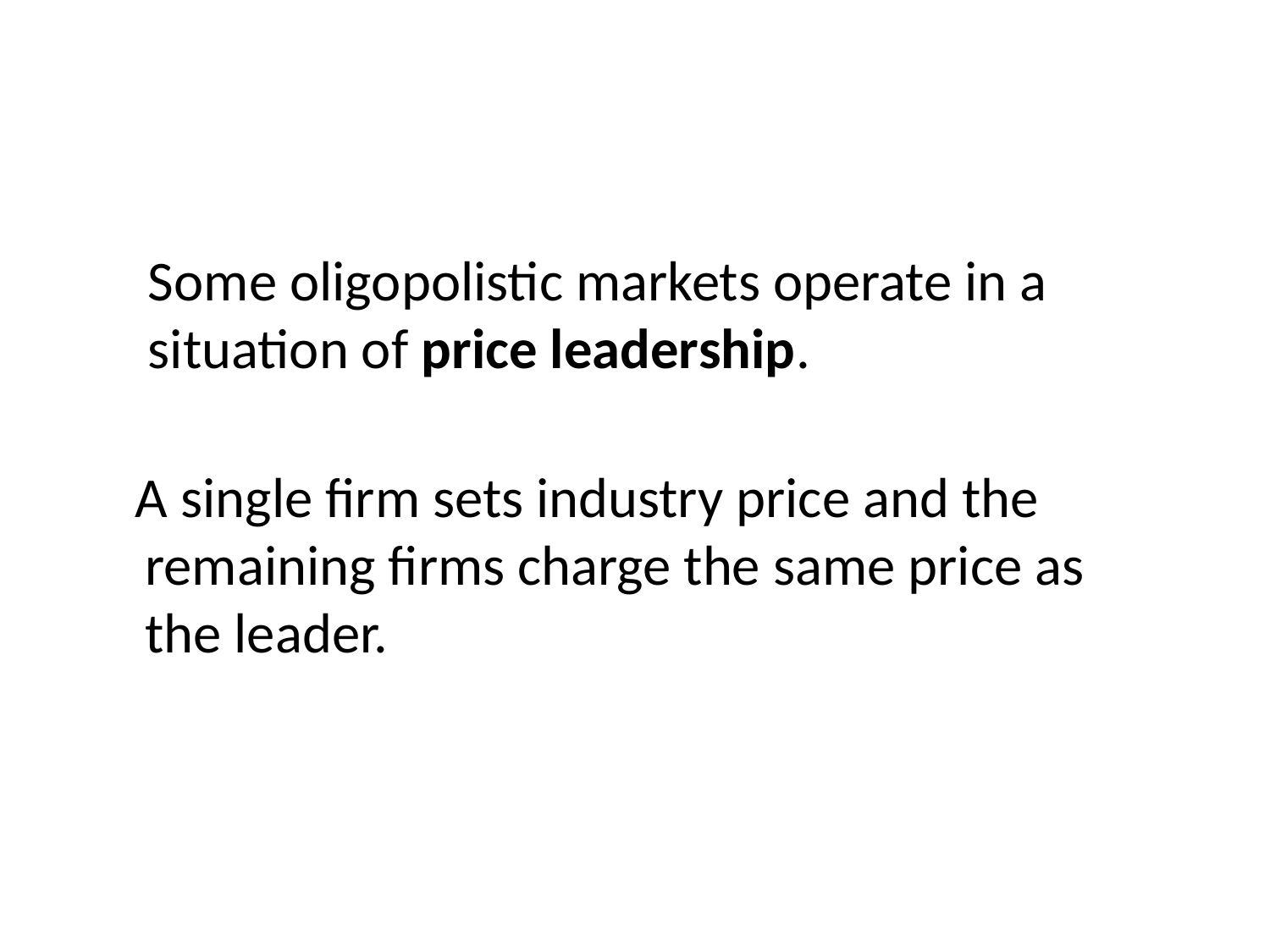

# Some oligopolistic markets operate in a situation of price leadership.
   A single firm sets industry price and the remaining firms charge the same price as the leader.